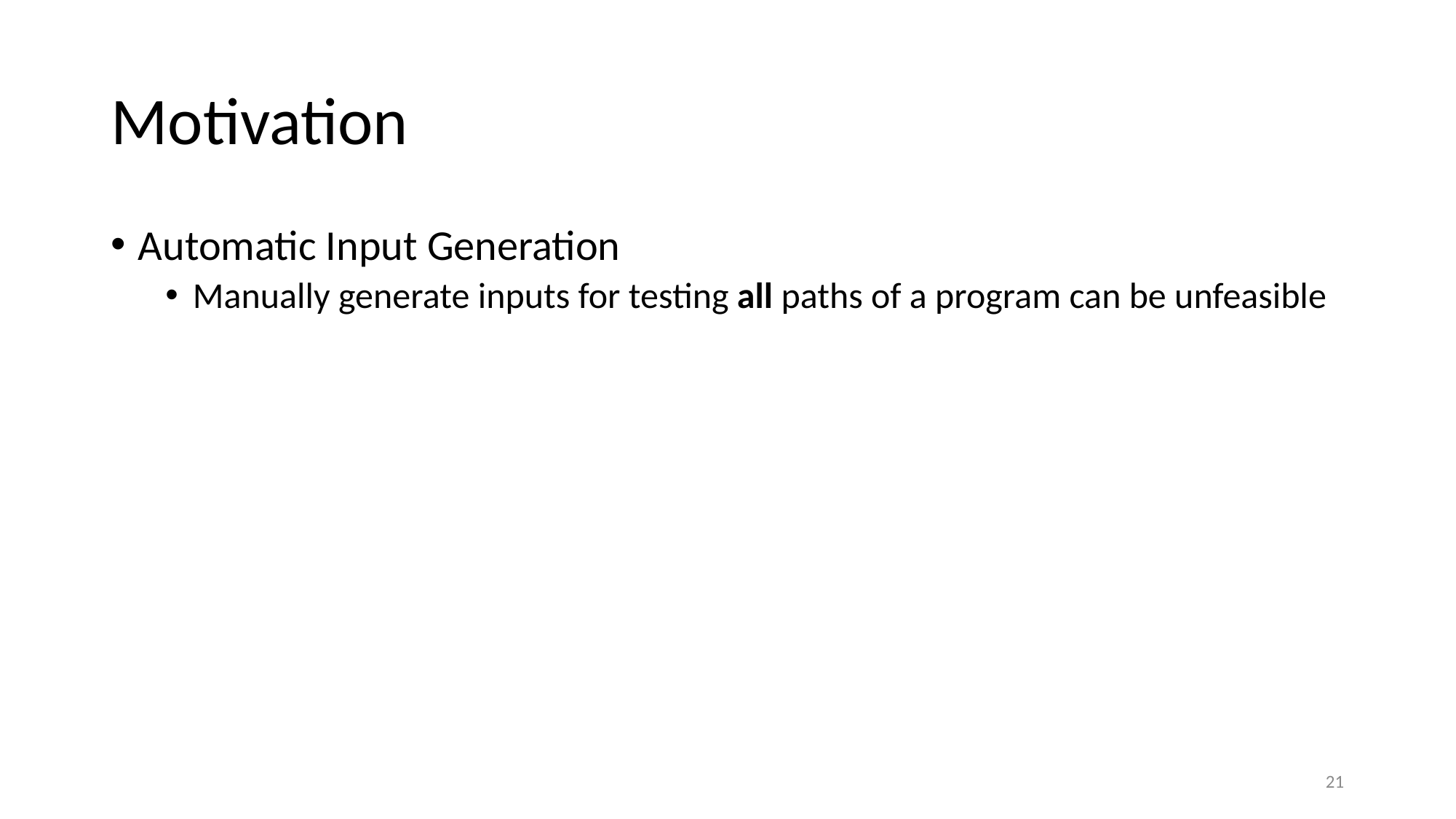

# Motivation
Automatic Input Generation
Manually generate inputs for testing all paths of a program can be unfeasible

21